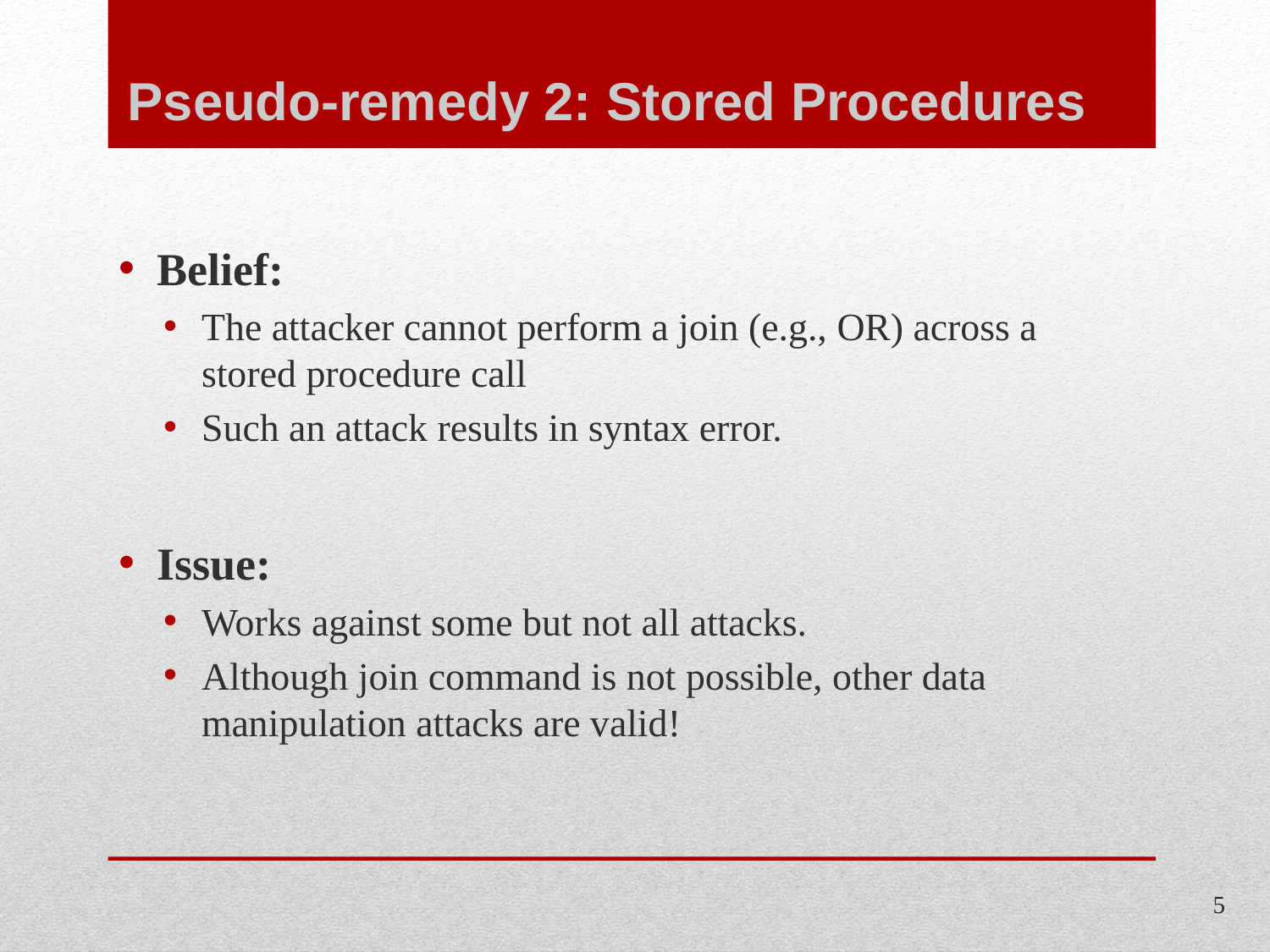

# Pseudo-remedy 2: Stored Procedures
Belief:
The attacker cannot perform a join (e.g., OR) across a stored procedure call
Such an attack results in syntax error.

Issue:
Works against some but not all attacks.
Although join command is not possible, other data manipulation attacks are valid!
5